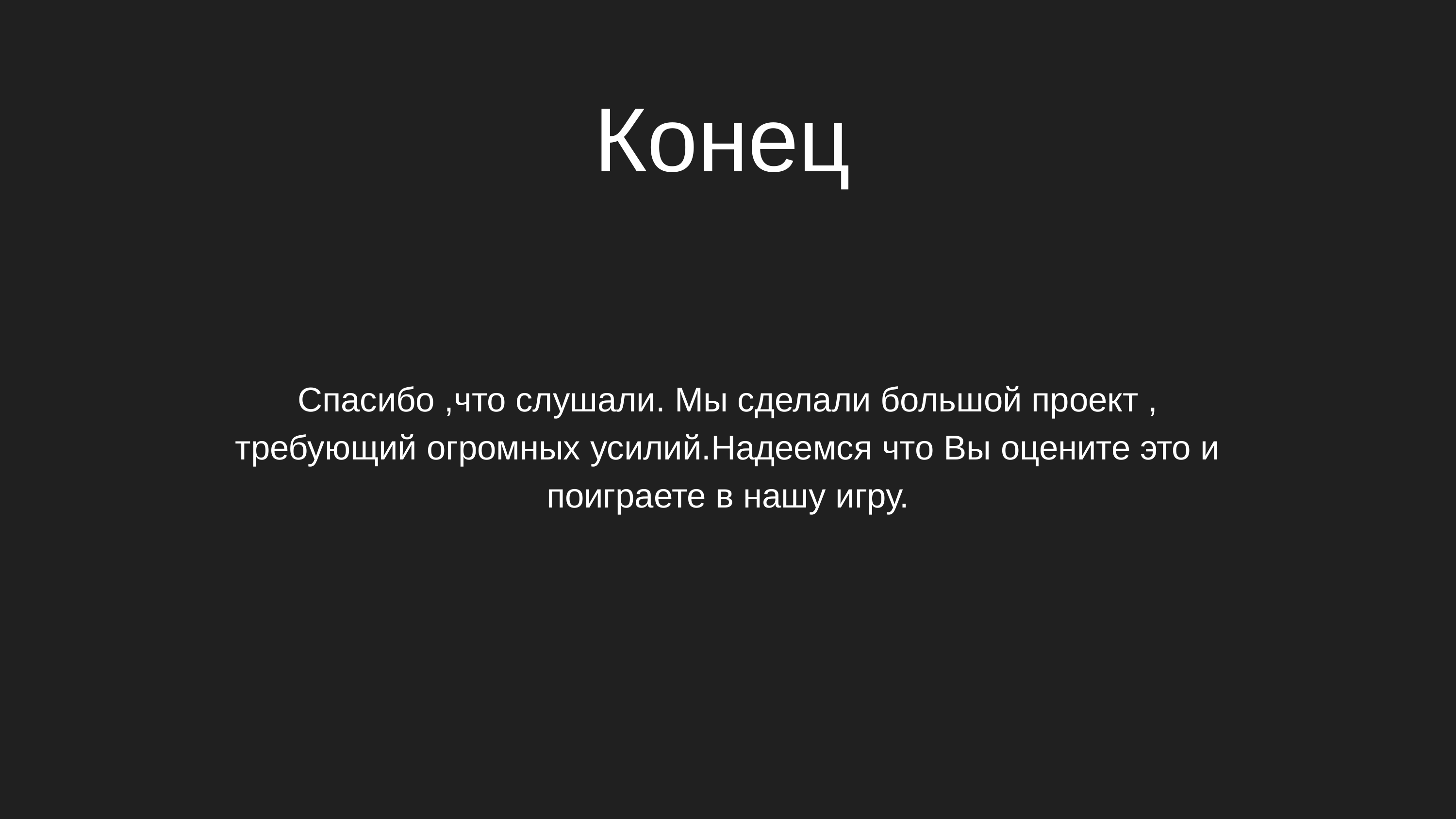

Конец
Спасибо ,что слушали. Мы сделали большой проект , требующий огромных усилий.Надеемся что Вы оцените это и поиграете в нашу игру.